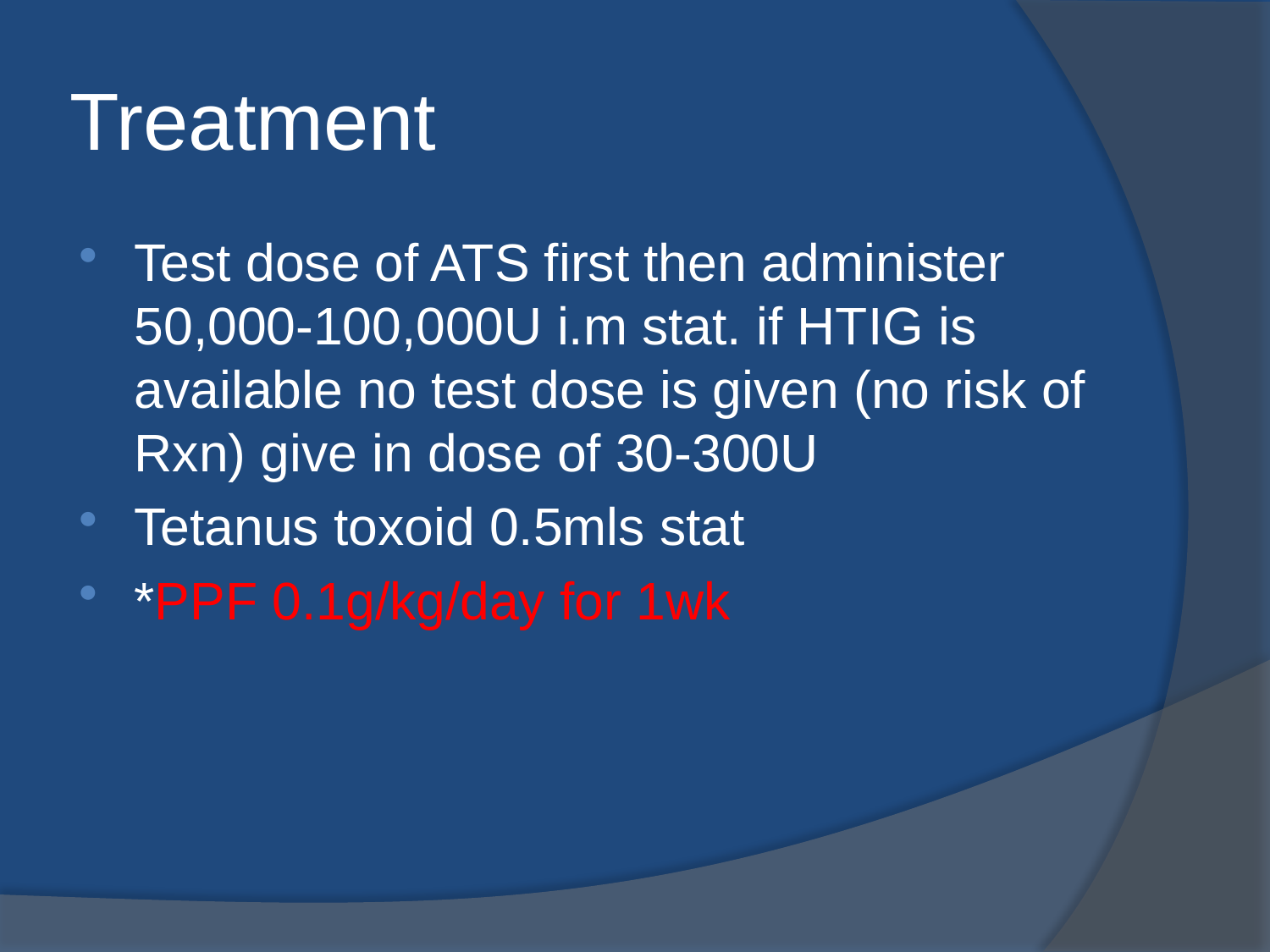

# Treatment
Test dose of ATS first then administer 50,000-100,000U i.m stat. if HTIG is available no test dose is given (no risk of Rxn) give in dose of 30-300U
Tetanus toxoid 0.5mls stat
*PPF 0.1g/kg/day for 1wk